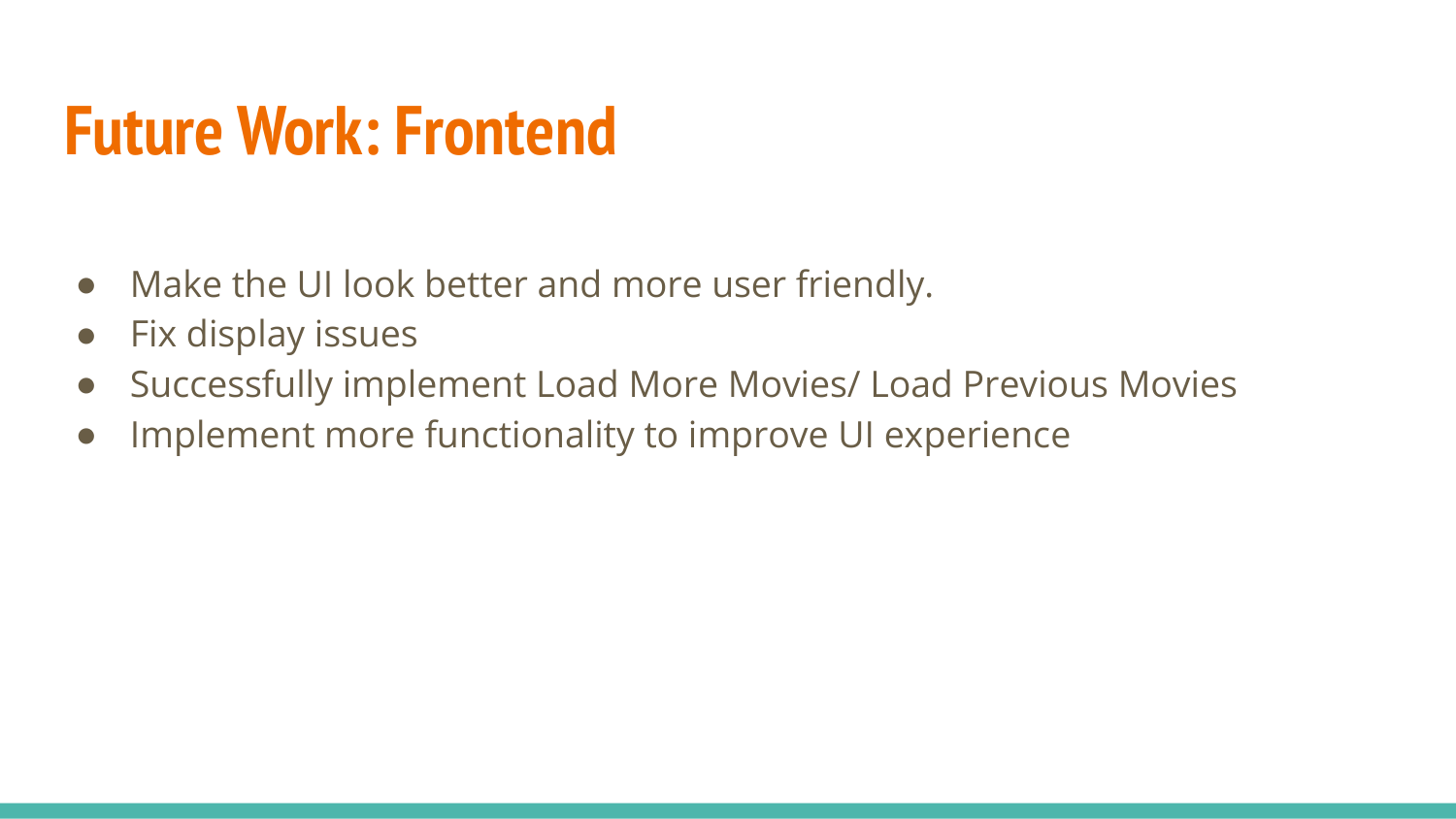

# Future Work: Frontend
Make the UI look better and more user friendly.
Fix display issues
Successfully implement Load More Movies/ Load Previous Movies
Implement more functionality to improve UI experience